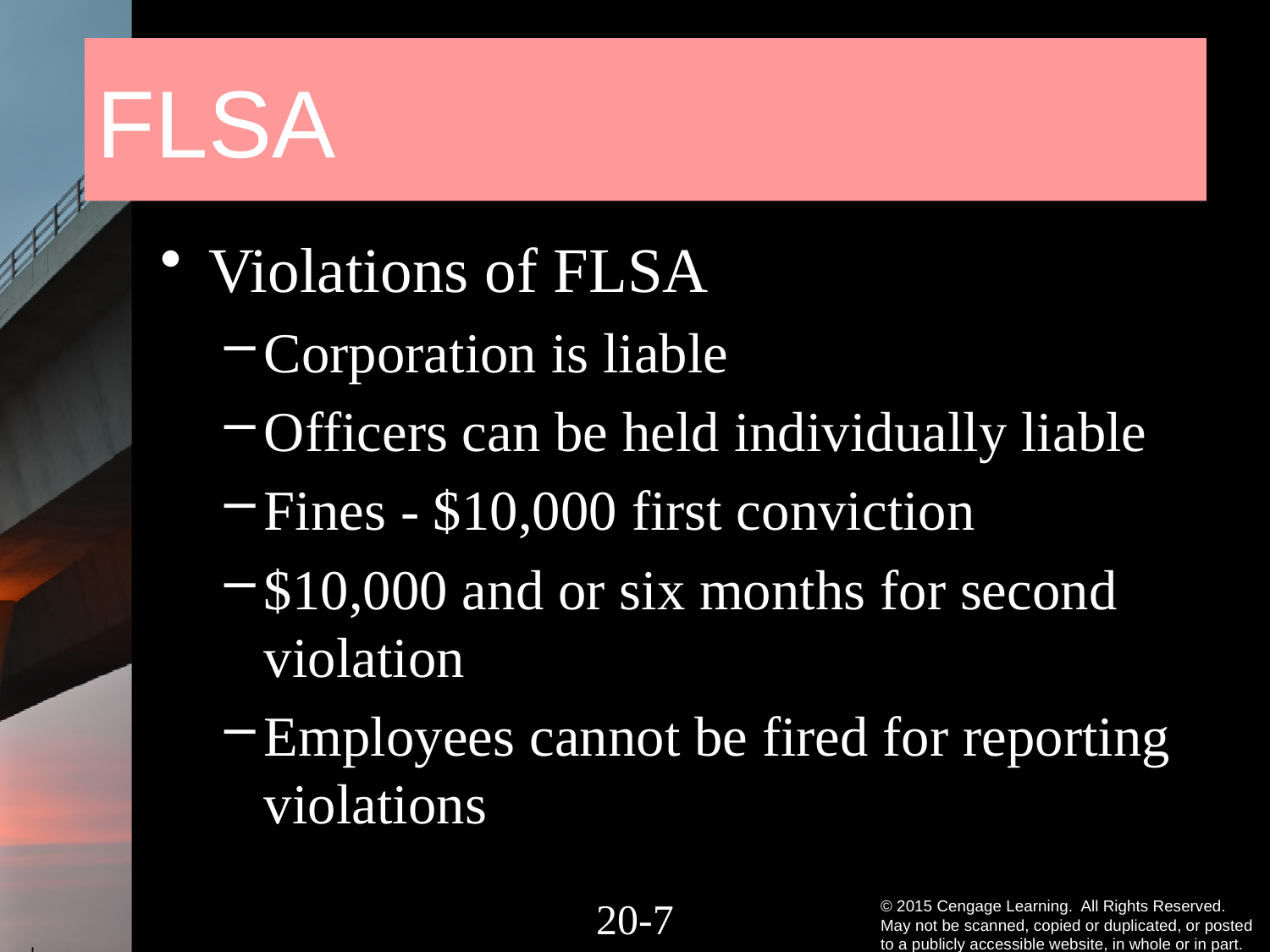

# FLSA
Violations of FLSA
Corporation is liable
Officers can be held individually liable
Fines - $10,000 first conviction
$10,000 and or six months for second violation
Employees cannot be fired for reporting violations
20-7